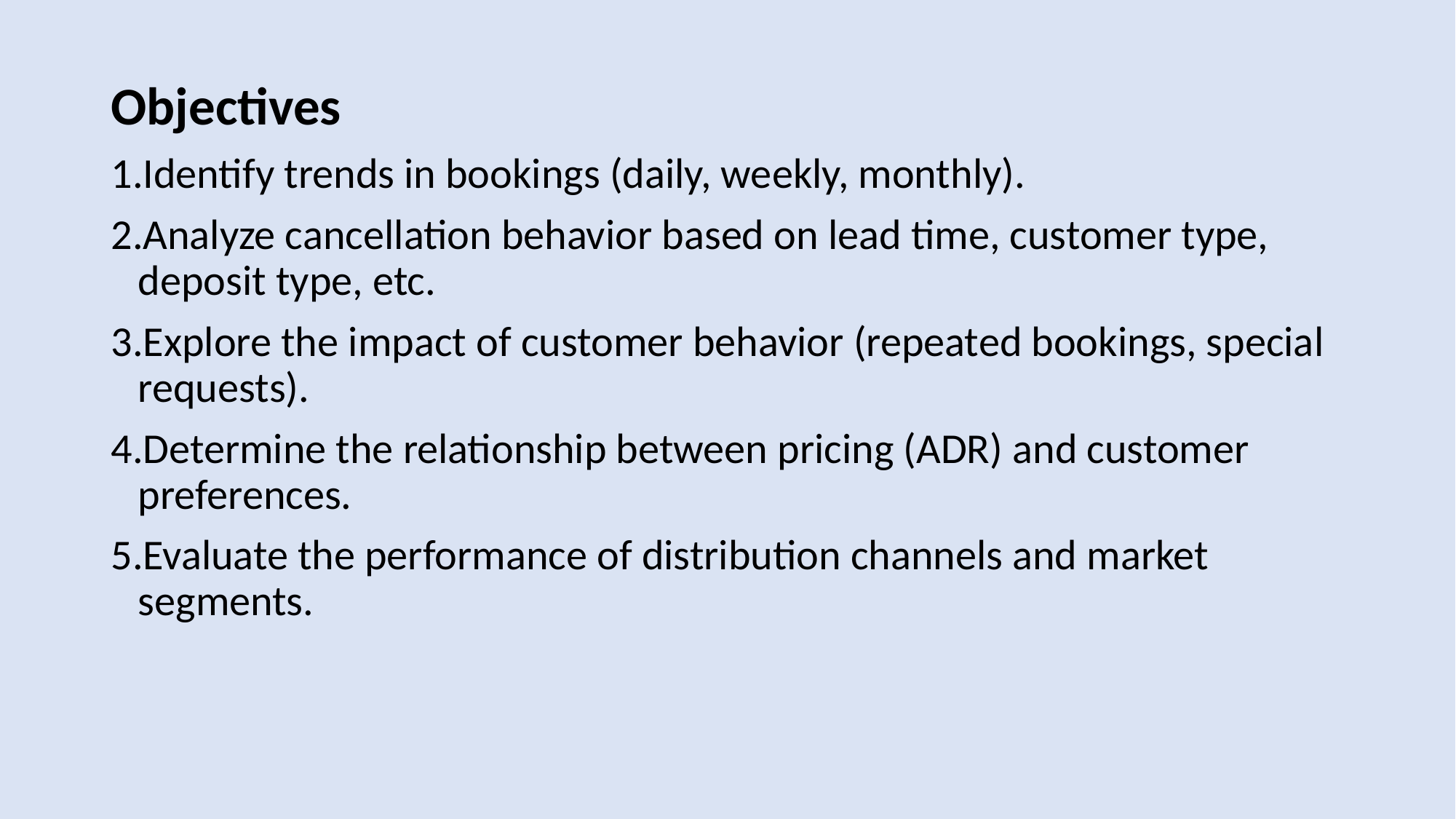

Objectives
Identify trends in bookings (daily, weekly, monthly).
Analyze cancellation behavior based on lead time, customer type, deposit type, etc.
Explore the impact of customer behavior (repeated bookings, special requests).
Determine the relationship between pricing (ADR) and customer preferences.
Evaluate the performance of distribution channels and market segments.